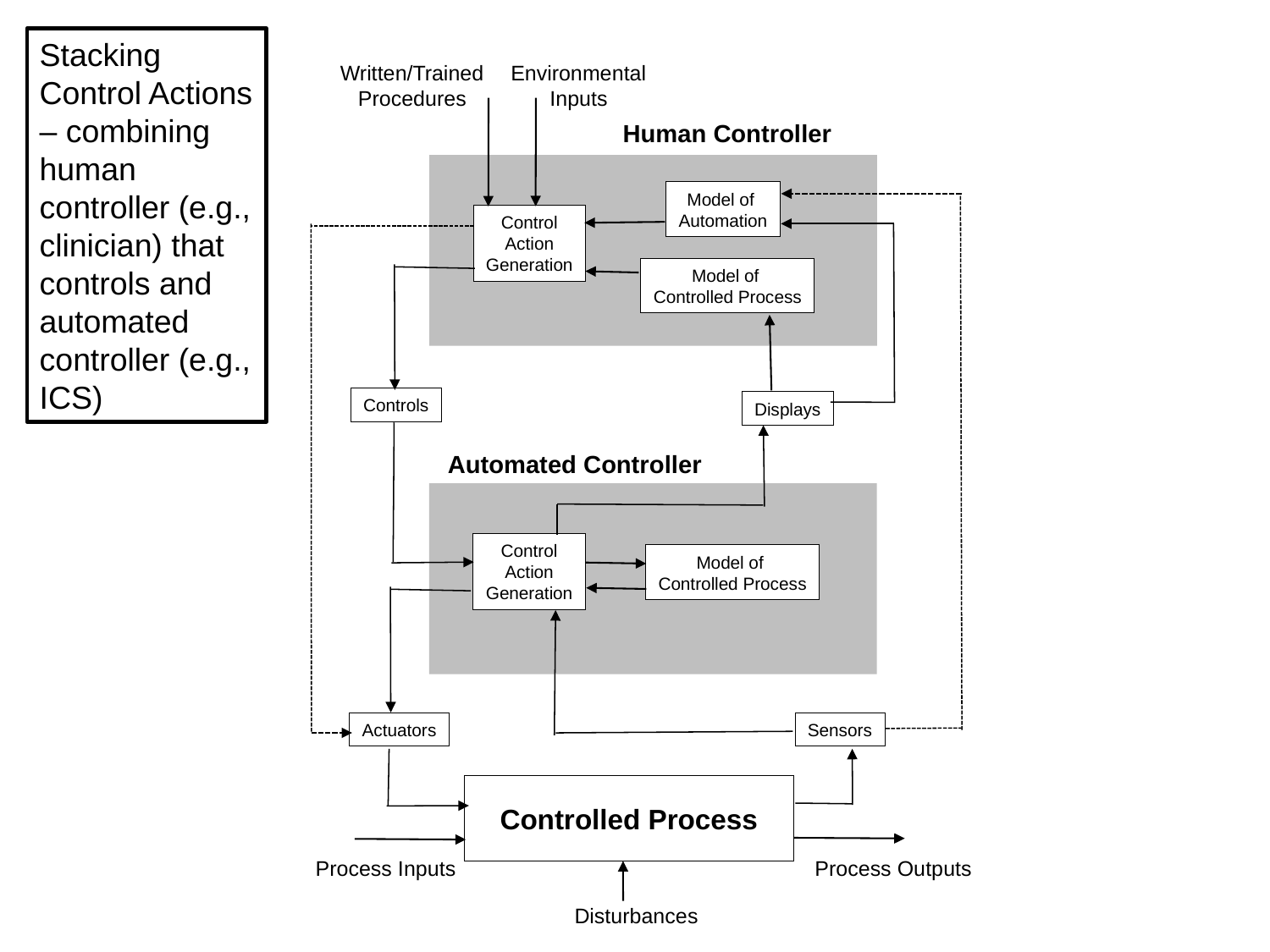

Stacking Control Actions – combining human controller (e.g., clinician) that controls and automated controller (e.g., ICS)
Environmental
Inputs
Written/Trained
Procedures
Human Controller

Model of
Automation
Control
Action
Generation
Model of
Controlled Process
Controls
Displays
Automated Controller

Control
Action
Generation
Model of
Controlled Process
Sensors
Actuators
Controlled Process
Process Inputs
Process Outputs
Disturbances